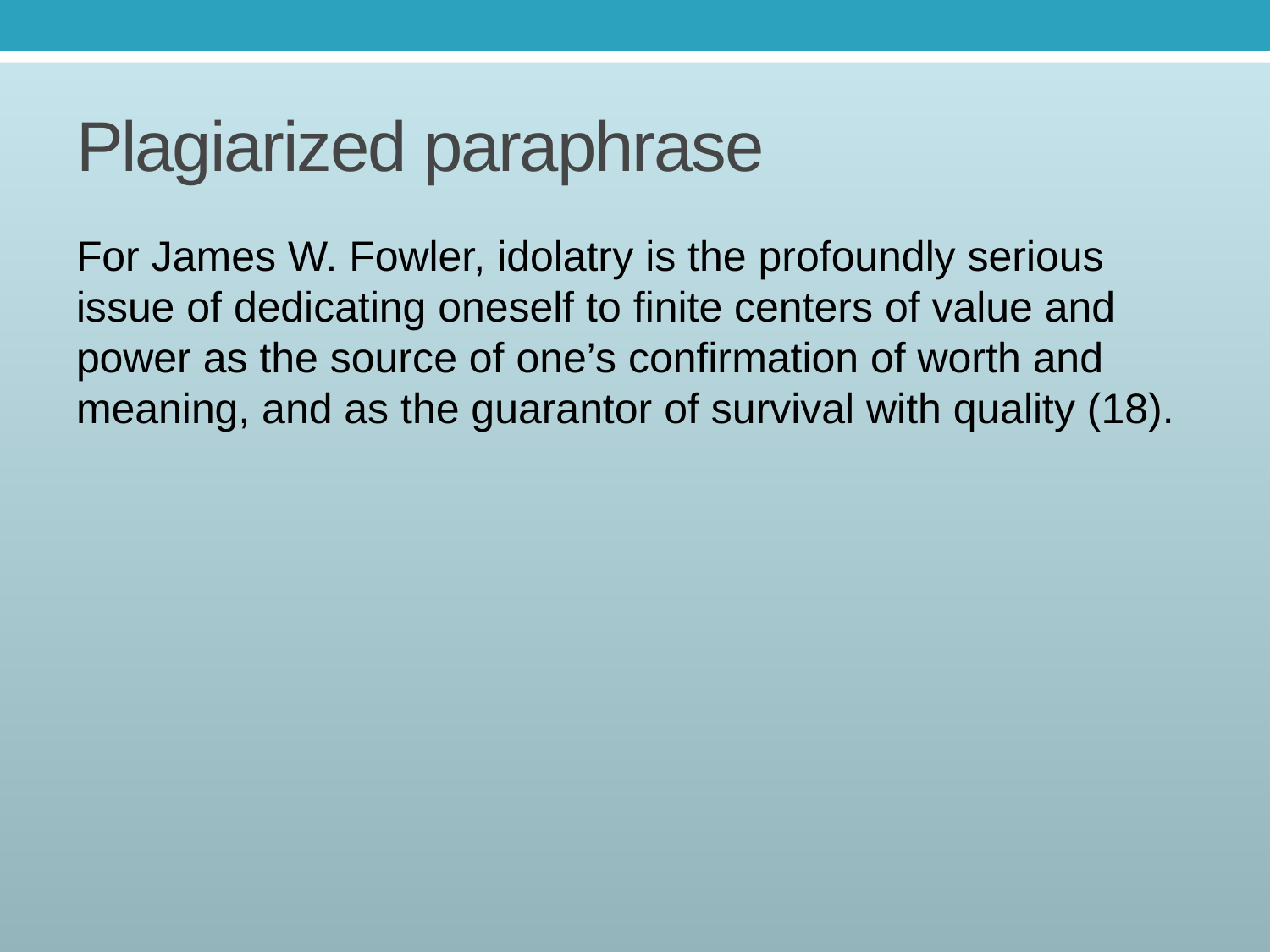

# Plagiarized paraphrase
For James W. Fowler, idolatry is the profoundly serious issue of dedicating oneself to finite centers of value and power as the source of one’s confirmation of worth and meaning, and as the guarantor of survival with quality (18).